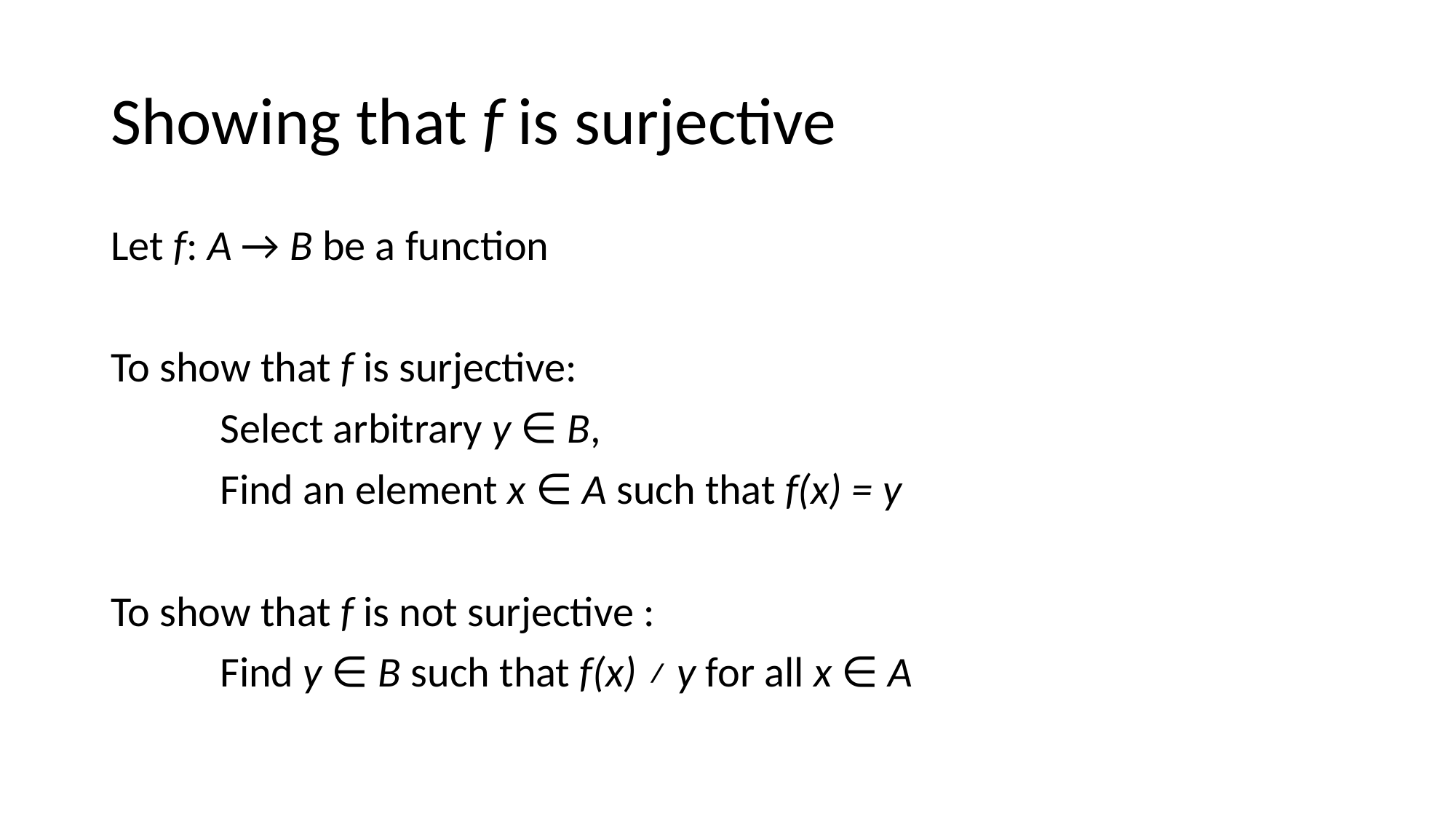

# Showing that f is surjective
Let f: A → B be a function

To show that f is surjective:
	Select arbitrary y ∈ B,
	Find an element x ∈ A such that f(x) = y

To show that f is not surjective :
	Find y ∈ B such that f(x) ≠ y for all x ∈ A